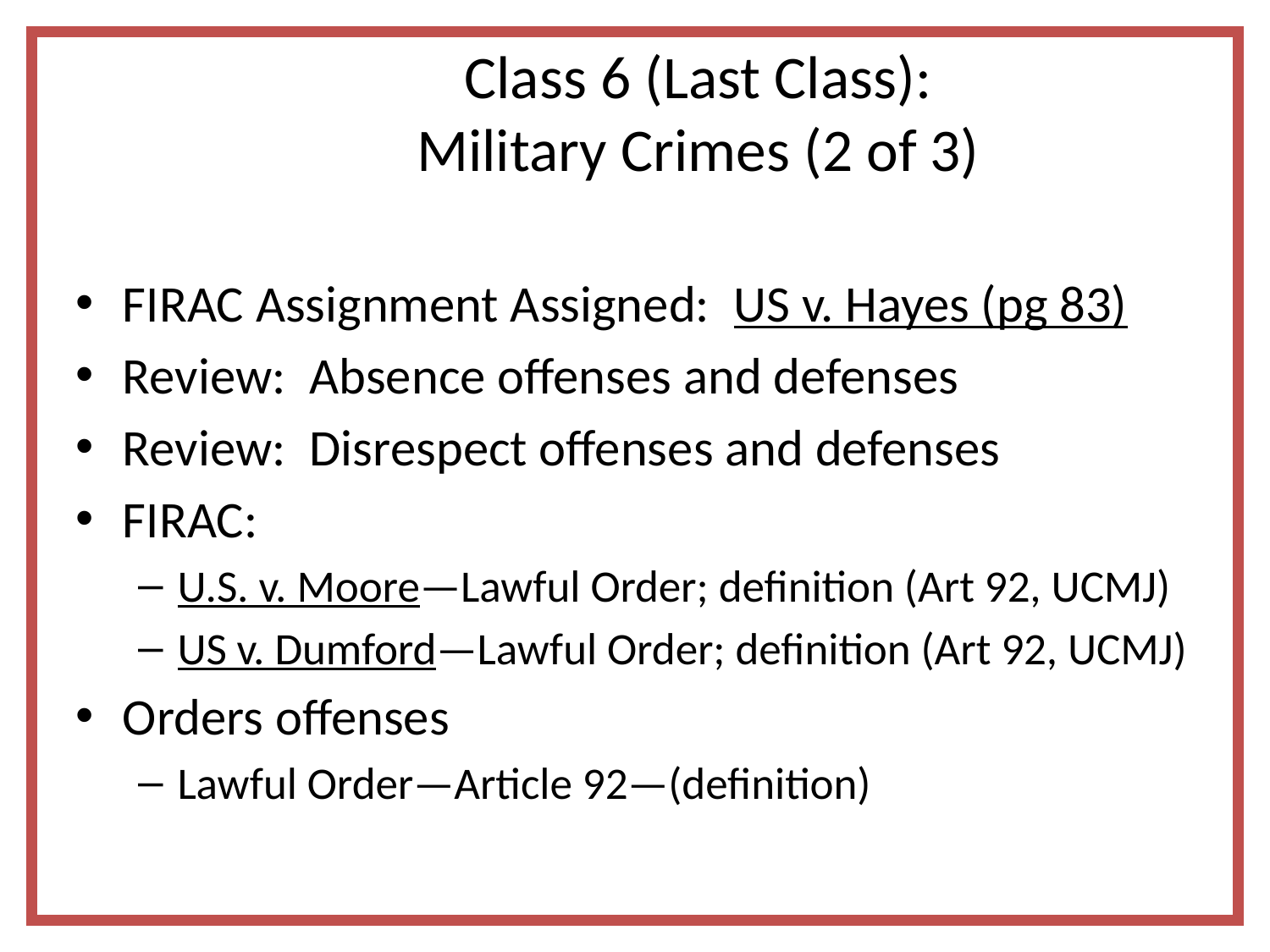

# Class 6 (Last Class): Military Crimes (2 of 3)
FIRAC Assignment Assigned:  US v. Hayes (pg 83)
Review:  Absence offenses and defenses
Review:  Disrespect offenses and defenses
FIRAC:
U.S. v. Moore—Lawful Order; definition (Art 92, UCMJ)
US v. Dumford—Lawful Order; definition (Art 92, UCMJ)
Orders offenses
Lawful Order—Article 92—(definition)